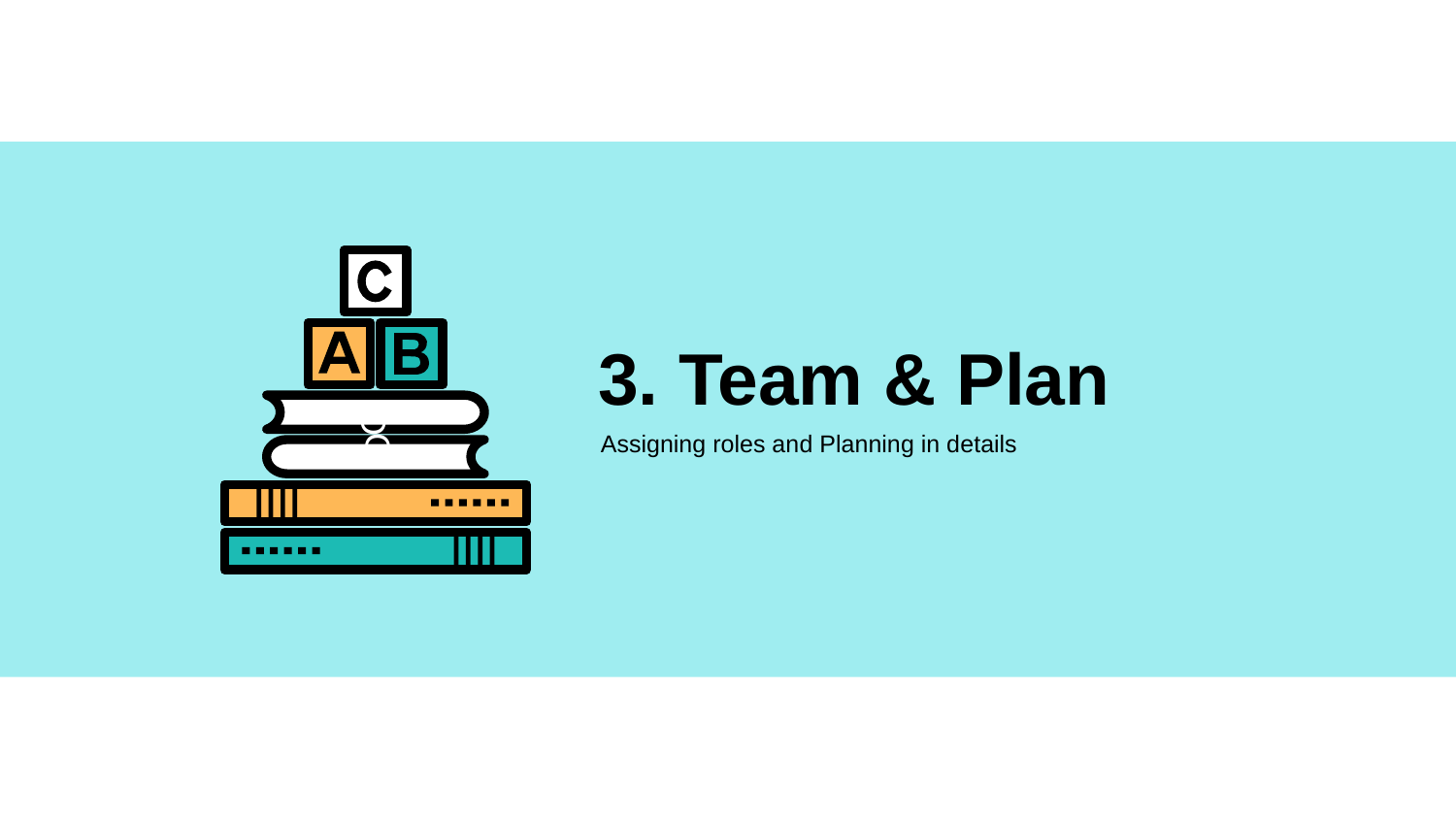

# 3. Team & Plan
Assigning roles and Planning in details